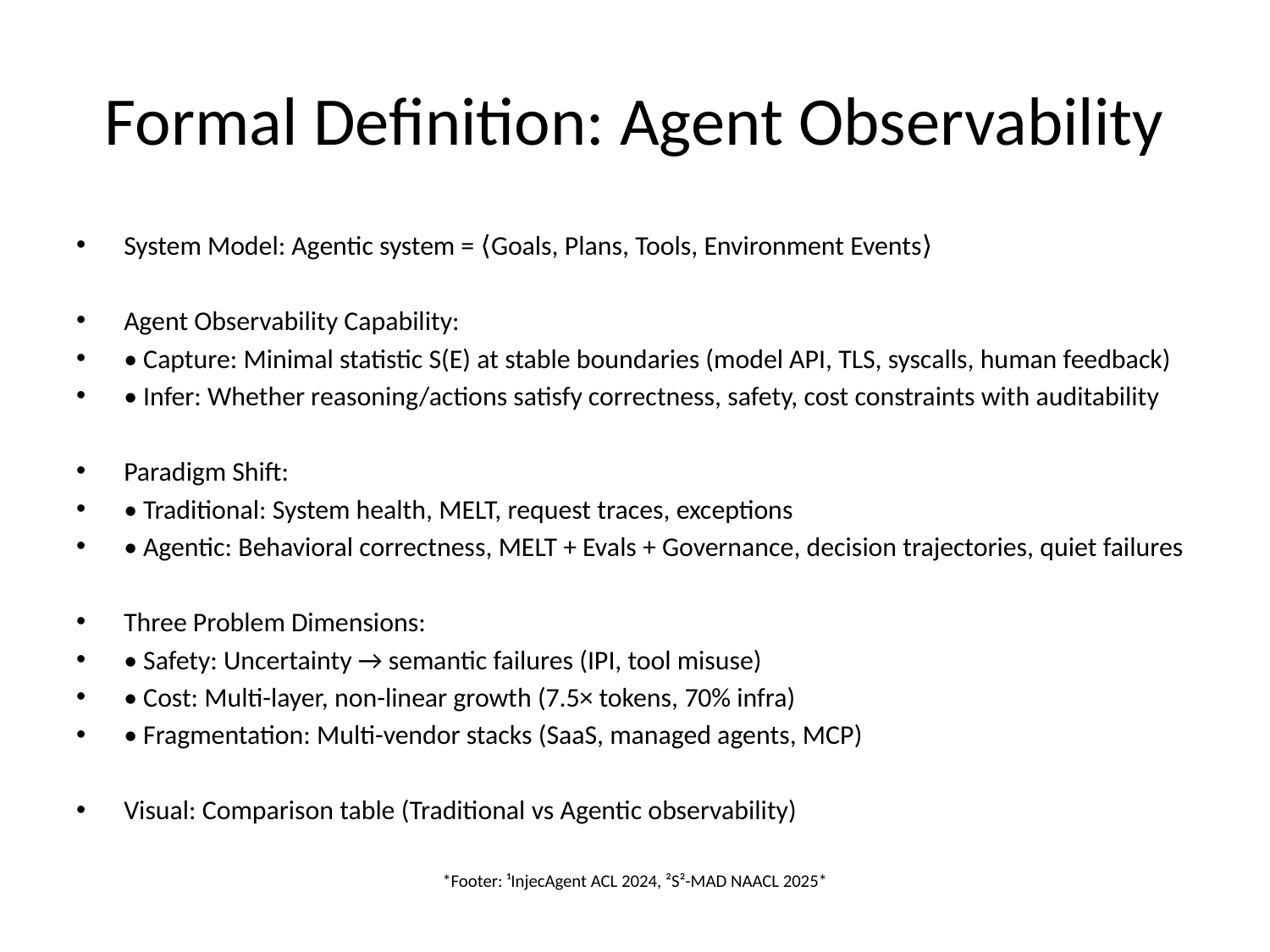

# Formal Definition: Agent Observability
System Model: Agentic system = ⟨Goals, Plans, Tools, Environment Events⟩

Agent Observability Capability:
• Capture: Minimal statistic S(E) at stable boundaries (model API, TLS, syscalls, human feedback)
• Infer: Whether reasoning/actions satisfy correctness, safety, cost constraints with auditability

Paradigm Shift:
• Traditional: System health, MELT, request traces, exceptions
• Agentic: Behavioral correctness, MELT + Evals + Governance, decision trajectories, quiet failures

Three Problem Dimensions:
• Safety: Uncertainty → semantic failures (IPI, tool misuse)
• Cost: Multi-layer, non-linear growth (7.5× tokens, 70% infra)
• Fragmentation: Multi-vendor stacks (SaaS, managed agents, MCP)

Visual: Comparison table (Traditional vs Agentic observability)
*Footer: ¹InjecAgent ACL 2024, ²S²-MAD NAACL 2025*